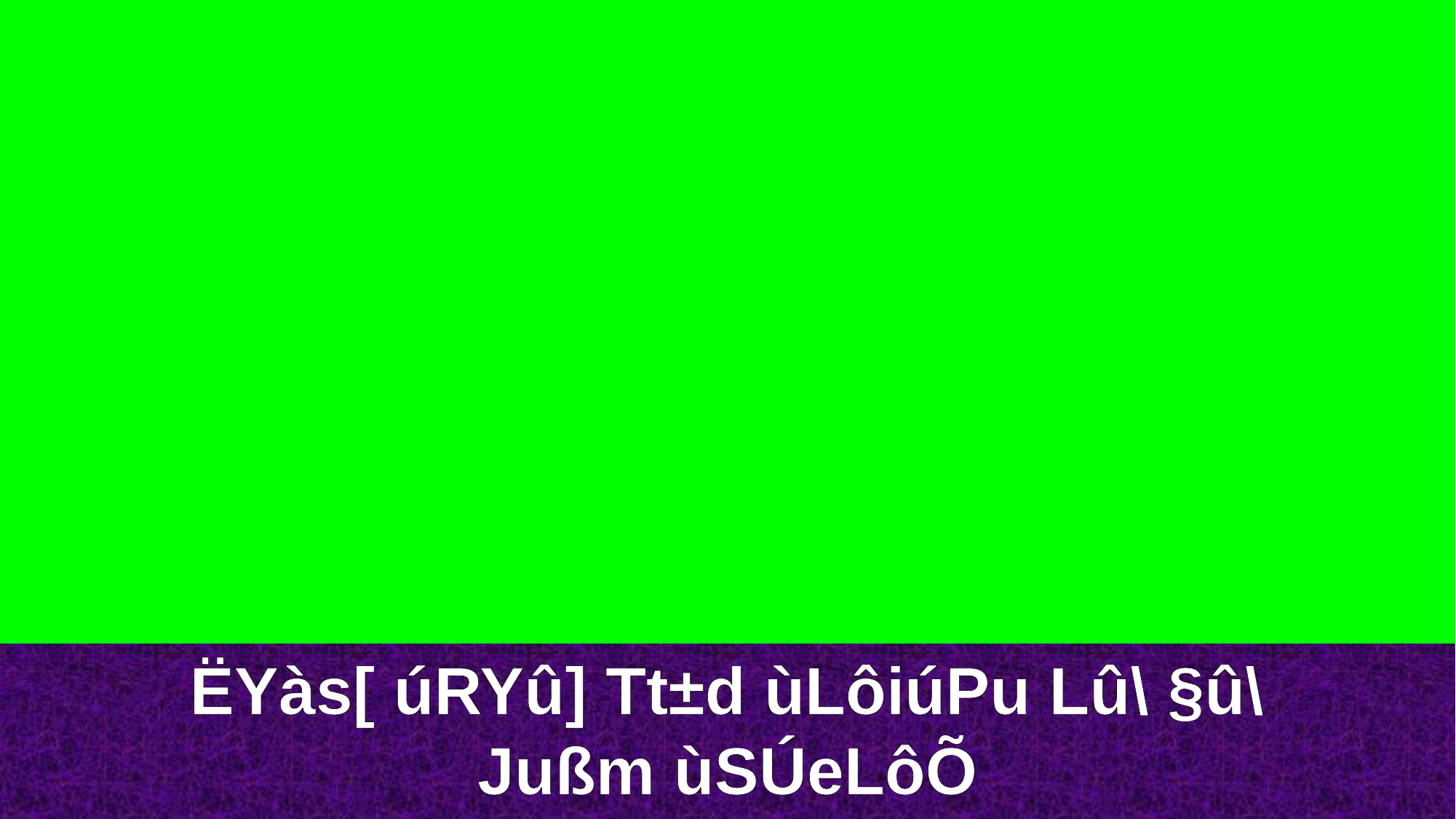

ËYàs[ úRYû] Tt±d ùLôiúPu Lû\ §û\ Jußm ùSÚeLôÕ